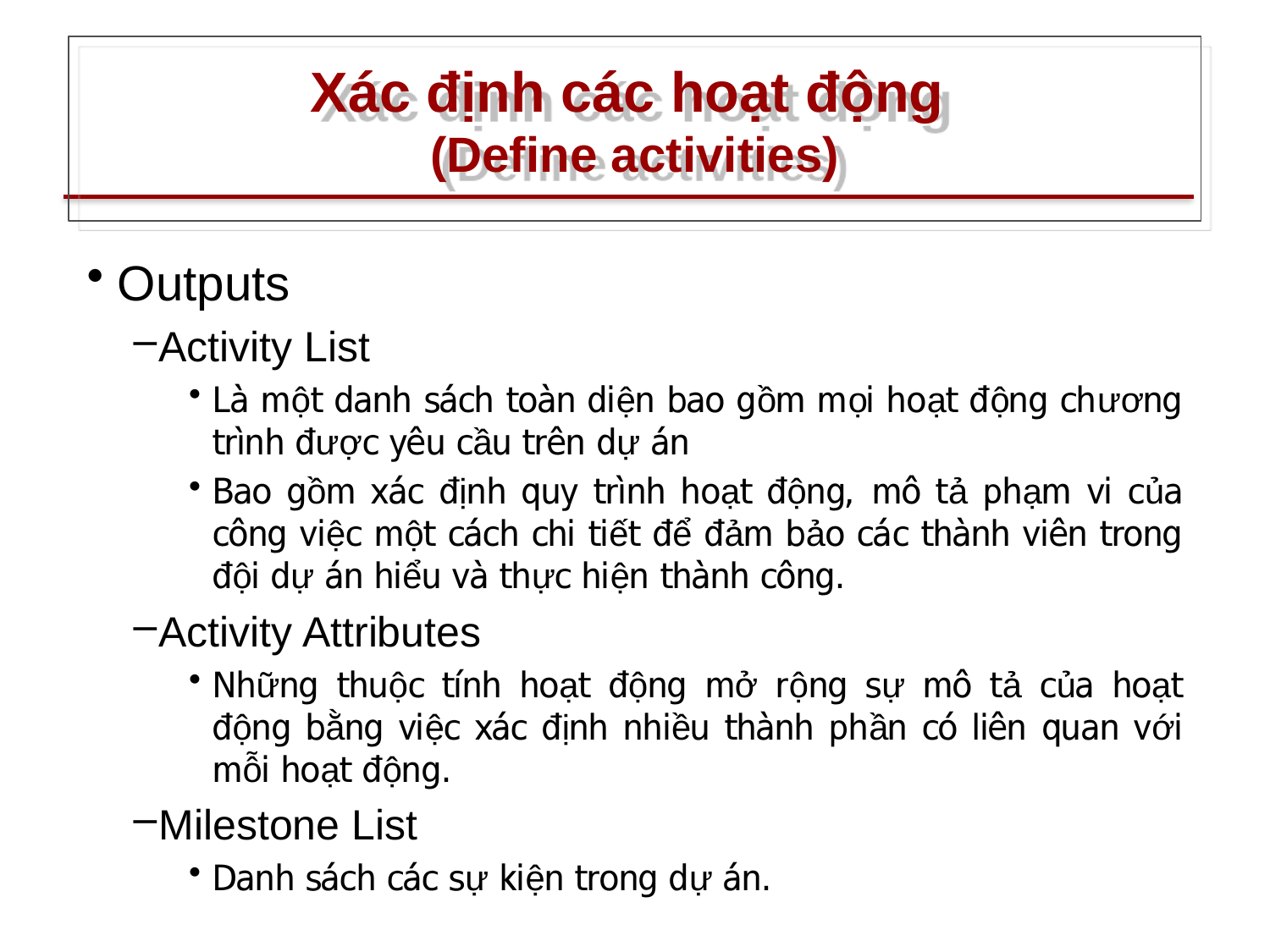

# Xác định các hoạt động (Define activities)
Outputs
Activity List
Là một danh sách toàn diện bao gồm mọi hoạt động chương trình được yêu cầu trên dự án
Bao gồm xác định quy trình hoạt động, mô tả phạm vi của công việc một cách chi tiết để đảm bảo các thành viên trong đội dự án hiểu và thực hiện thành công.
Activity Attributes
Những thuộc tính hoạt động mở rộng sự mô tả của hoạt động bằng việc xác định nhiều thành phần có liên quan với mỗi hoạt động.
Milestone List
Danh sách các sự kiện trong dự án.